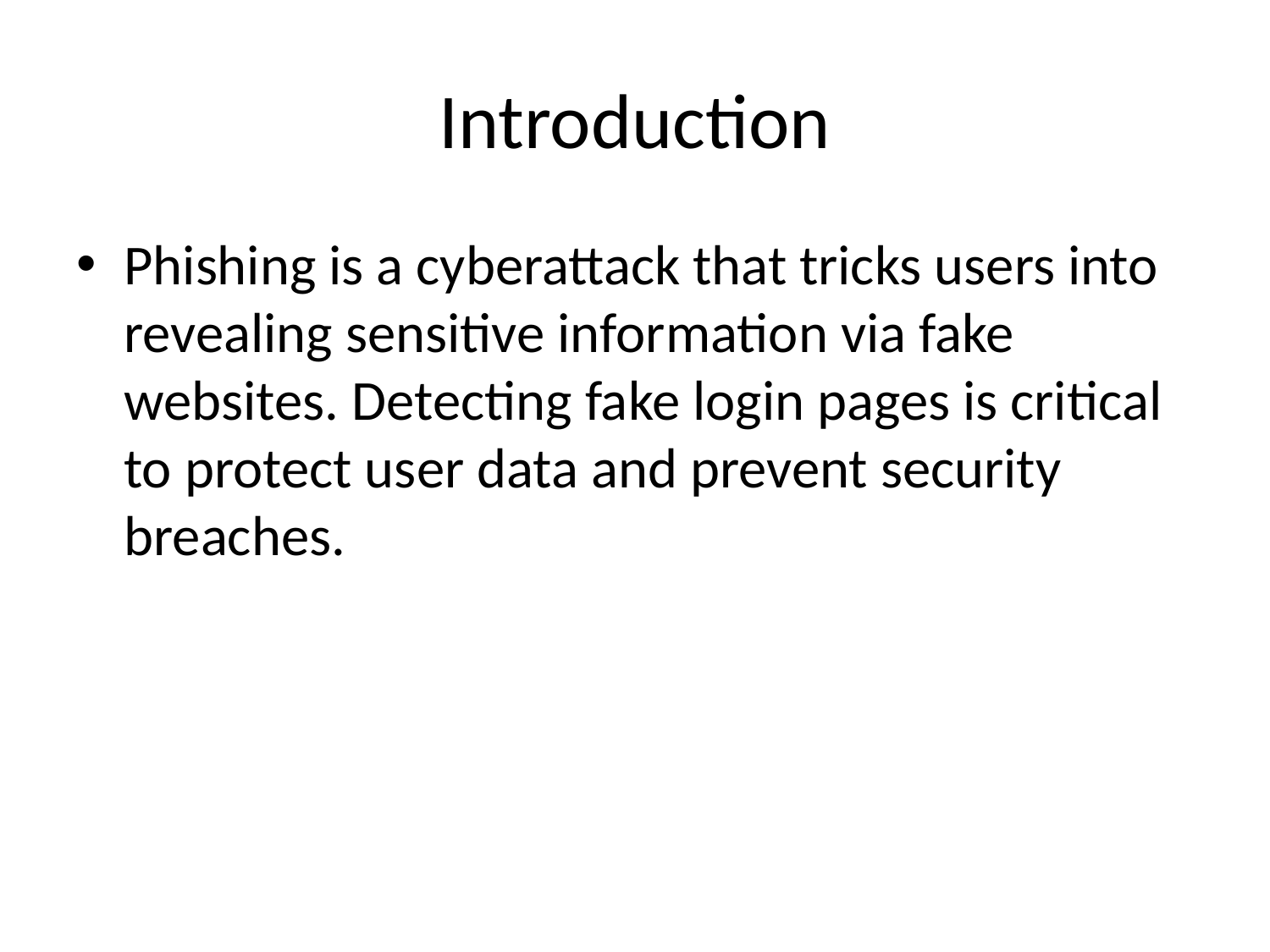

# Introduction
Phishing is a cyberattack that tricks users into revealing sensitive information via fake websites. Detecting fake login pages is critical to protect user data and prevent security breaches.